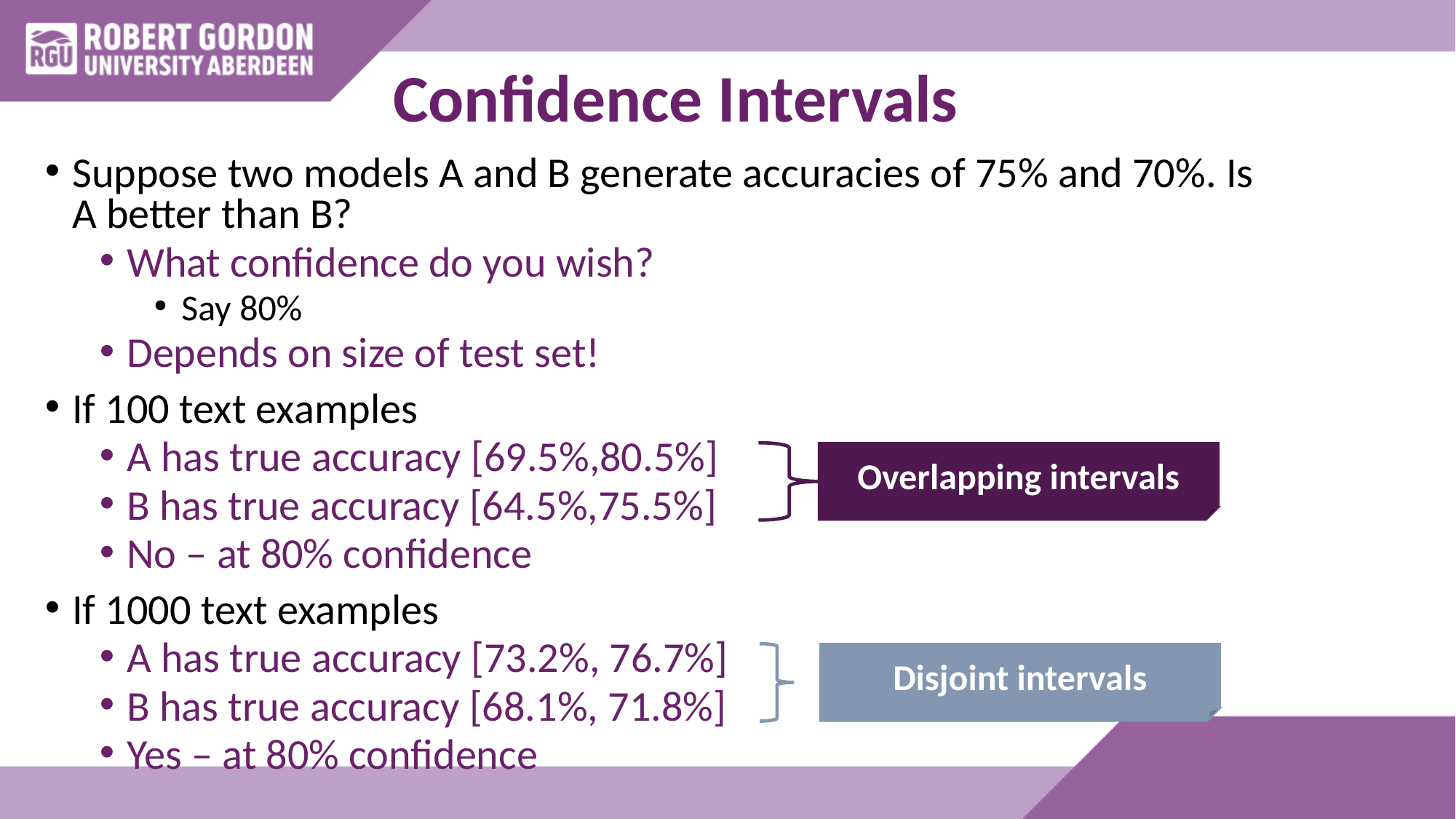

# Confidence Intervals
Suppose two models A and B generate accuracies of 75% and 70%. Is A better than B?
What confidence do you wish?
Say 80%
Depends on size of test set!
If 100 text examples
A has true accuracy [69.5%,80.5%]
B has true accuracy [64.5%,75.5%]
No – at 80% confidence
If 1000 text examples
A has true accuracy [73.2%, 76.7%]
B has true accuracy [68.1%, 71.8%]
Yes – at 80% confidence

Overlapping intervals

Disjoint intervals